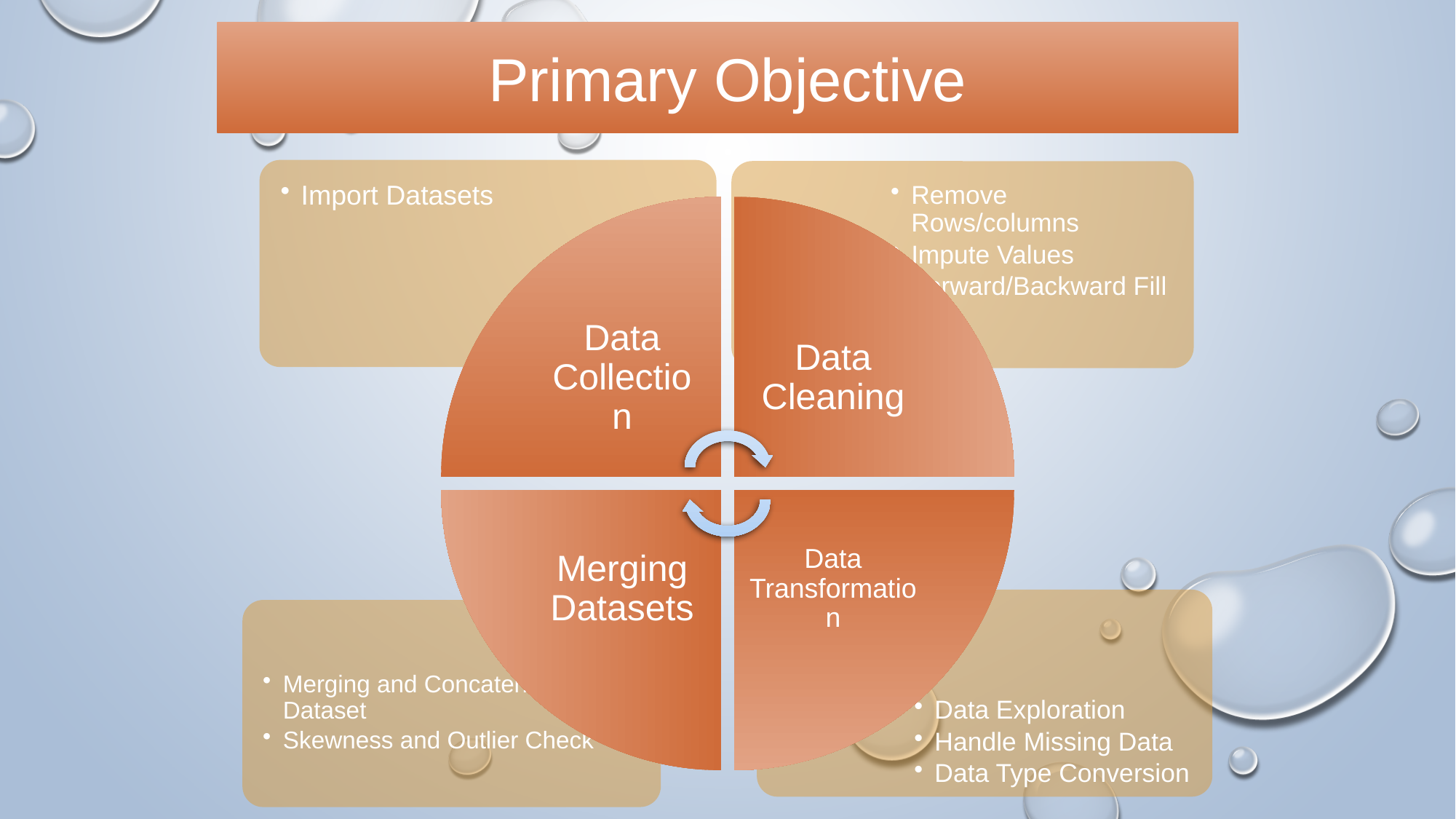

Primary Objective

Data Exploration
Handle Missing Data
Data Type Conversion
Merging and Concatenate Dataset
Skewness and Outlier Check
Remove Rows/columns
Impute Values
Forward/Backward Fill
Import Datasets
Data Collection
Data Cleaning
Data Transformation
Merging Datasets